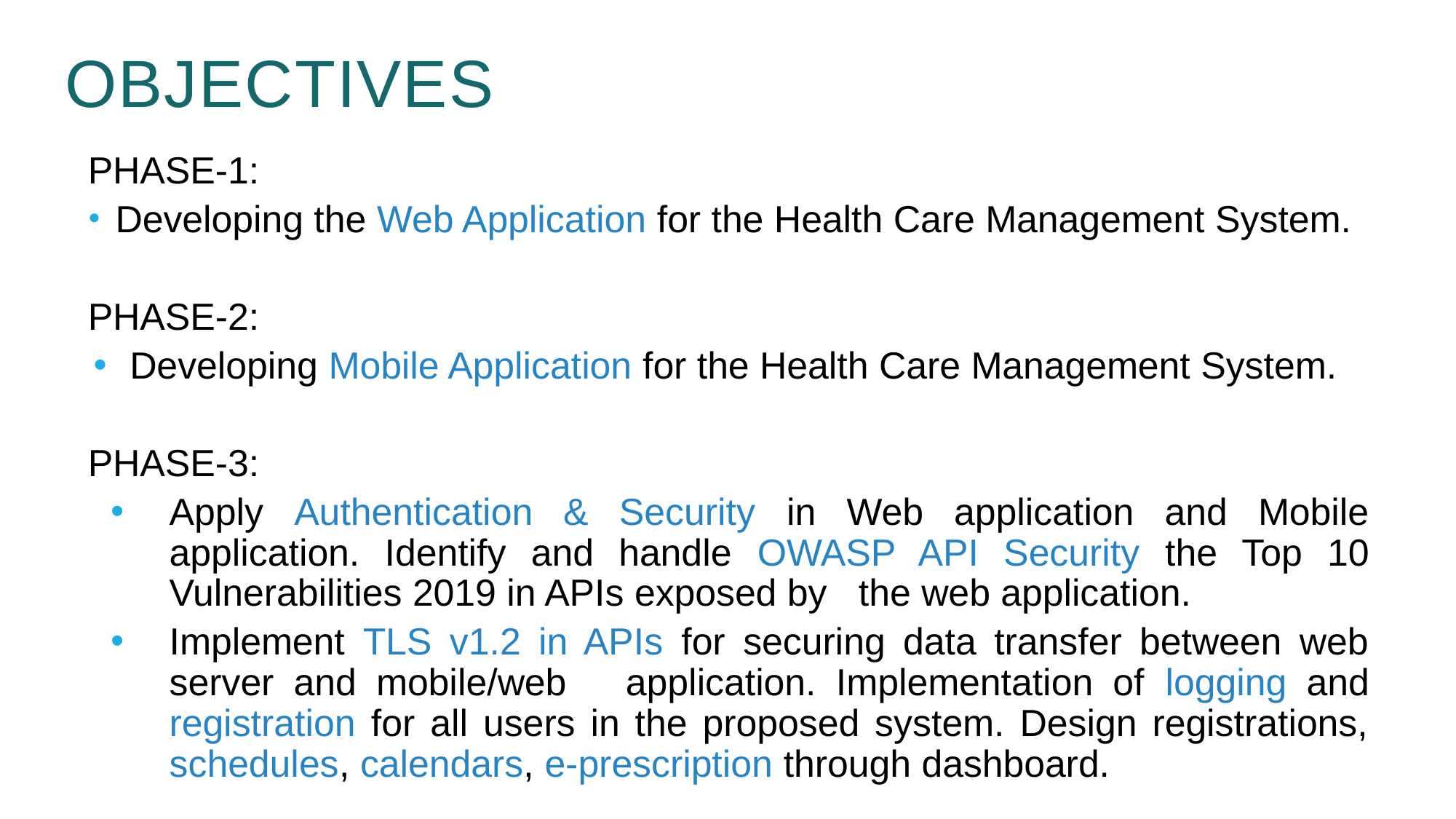

OBJECTIVES
PHASE-1:
 Developing the Web Application for the Health Care Management System.

PHASE-2:
  Developing Mobile Application for the Health Care Management System.

PHASE-3:
Apply Authentication & Security in Web application and Mobile application. Identify and handle OWASP API Security the Top 10 Vulnerabilities 2019 in APIs exposed by   the web application.
Implement TLS v1.2 in APIs for securing data transfer between web server and mobile/web   application. Implementation of logging and registration for all users in the proposed system. Design registrations, schedules, calendars, e-prescription through dashboard.